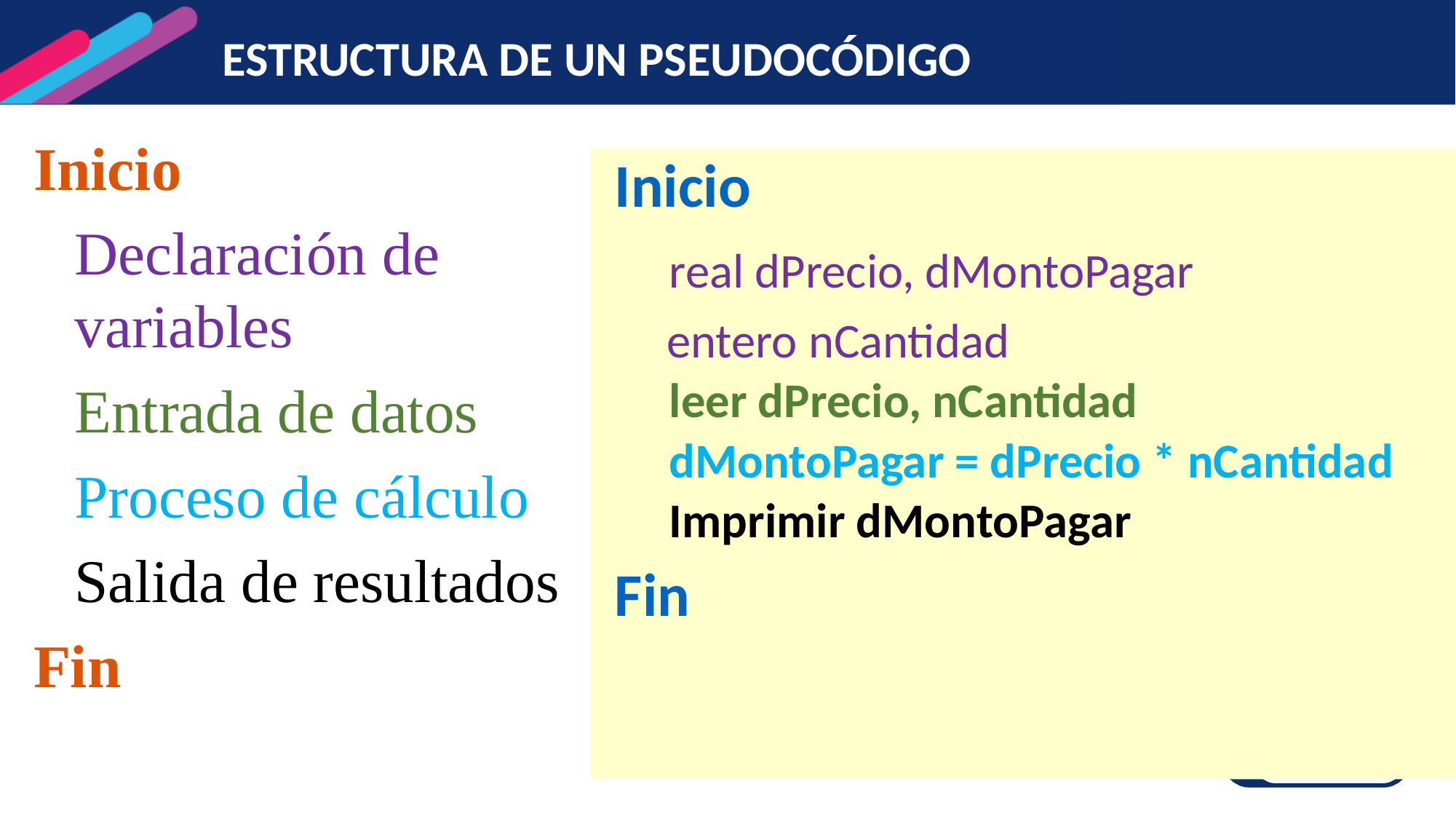

# ESTRUCTURA DE UN PSEUDOCÓDIGO
Inicio
	Declaración de variables
	Entrada de datos
	Proceso de cálculo
	Salida de resultados
Fin
Inicio
	 real dPrecio, dMontoPagar
	 entero nCantidad
leer dPrecio, nCantidad
dMontoPagar = dPrecio * nCantidad
Imprimir dMontoPagar
Fin